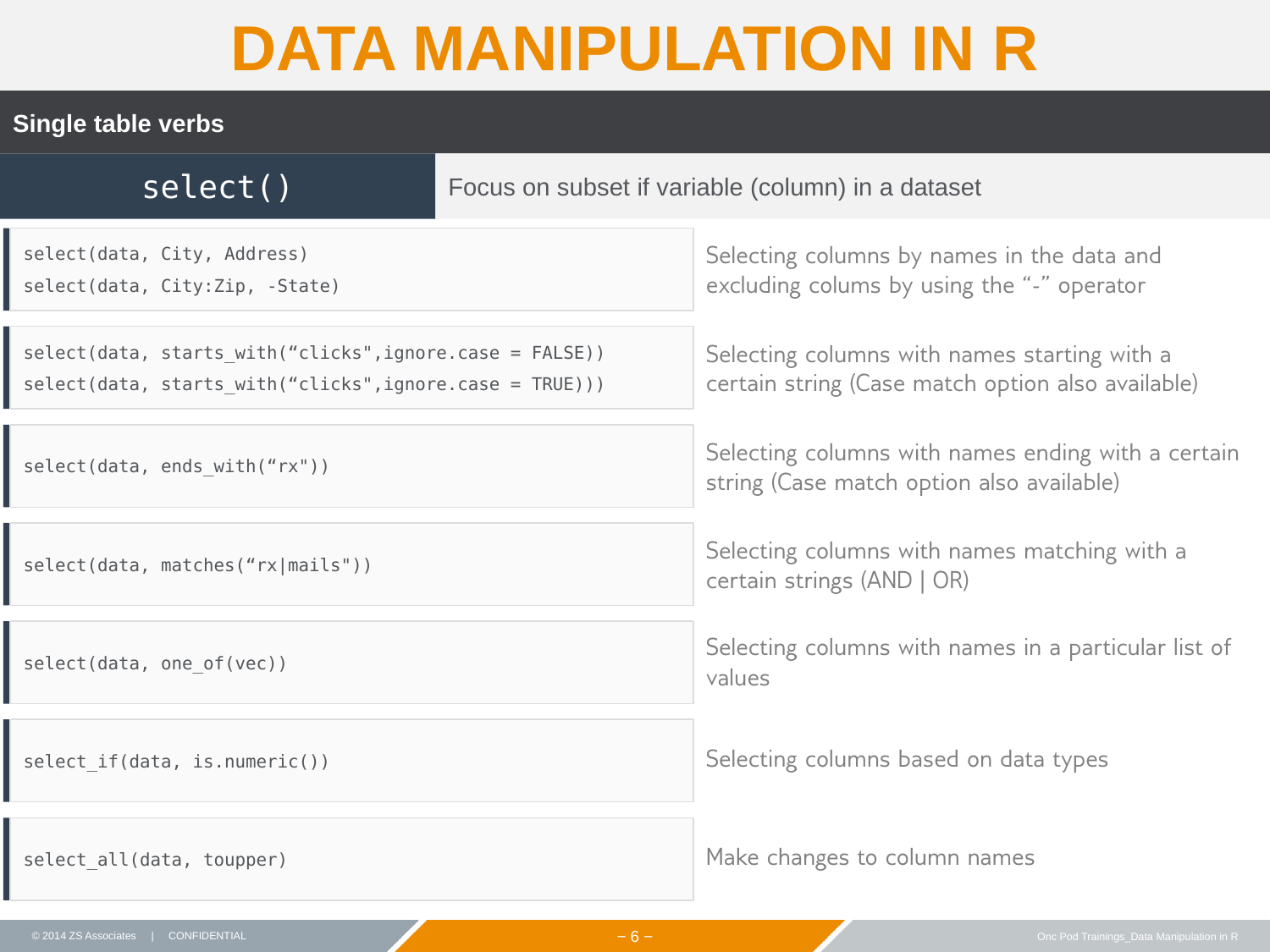

DATA MANIPULATION IN R
Single table verbs
select()
Focus on subset if variable (column) in a dataset

select(data, City, Address)
select(data, City:Zip, -State)
Selecting columns by names in the data and excluding colums by using the “-” operator

select(data, starts_with(“clicks",ignore.case = FALSE))
select(data, starts_with(“clicks",ignore.case = TRUE)))
Selecting columns with names starting with a certain string (Case match option also available)

select(data, ends_with(“rx"))
Selecting columns with names ending with a certain string (Case match option also available)

select(data, matches(“rx|mails"))
Selecting columns with names matching with a certain strings (AND | OR)

select(data, one_of(vec))
Selecting columns with names in a particular list of values

select_if(data, is.numeric())
Selecting columns based on data types

select_all(data, toupper)
Make changes to column names